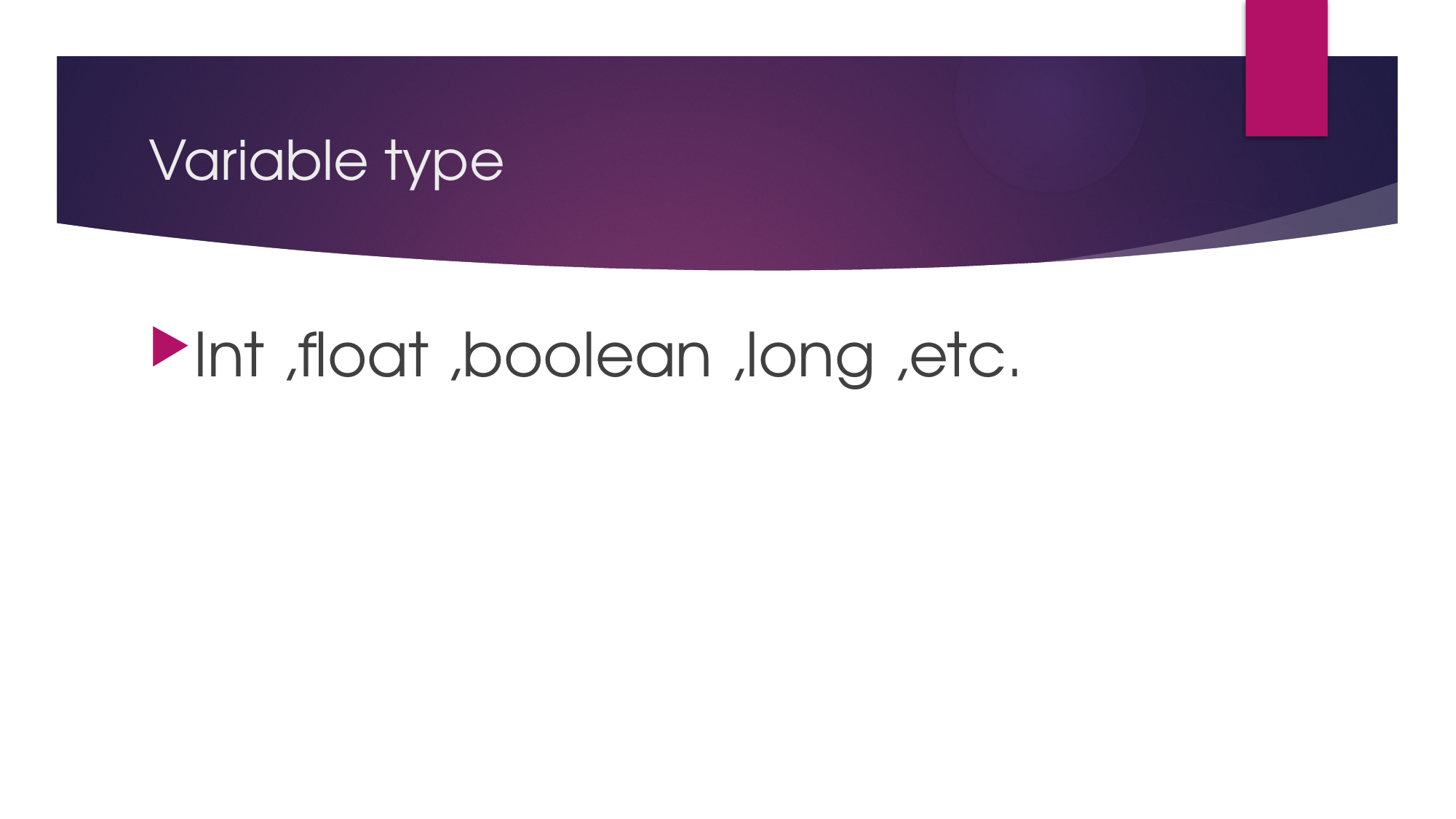

# Variable type
Int ,float ,boolean ,long ,etc.